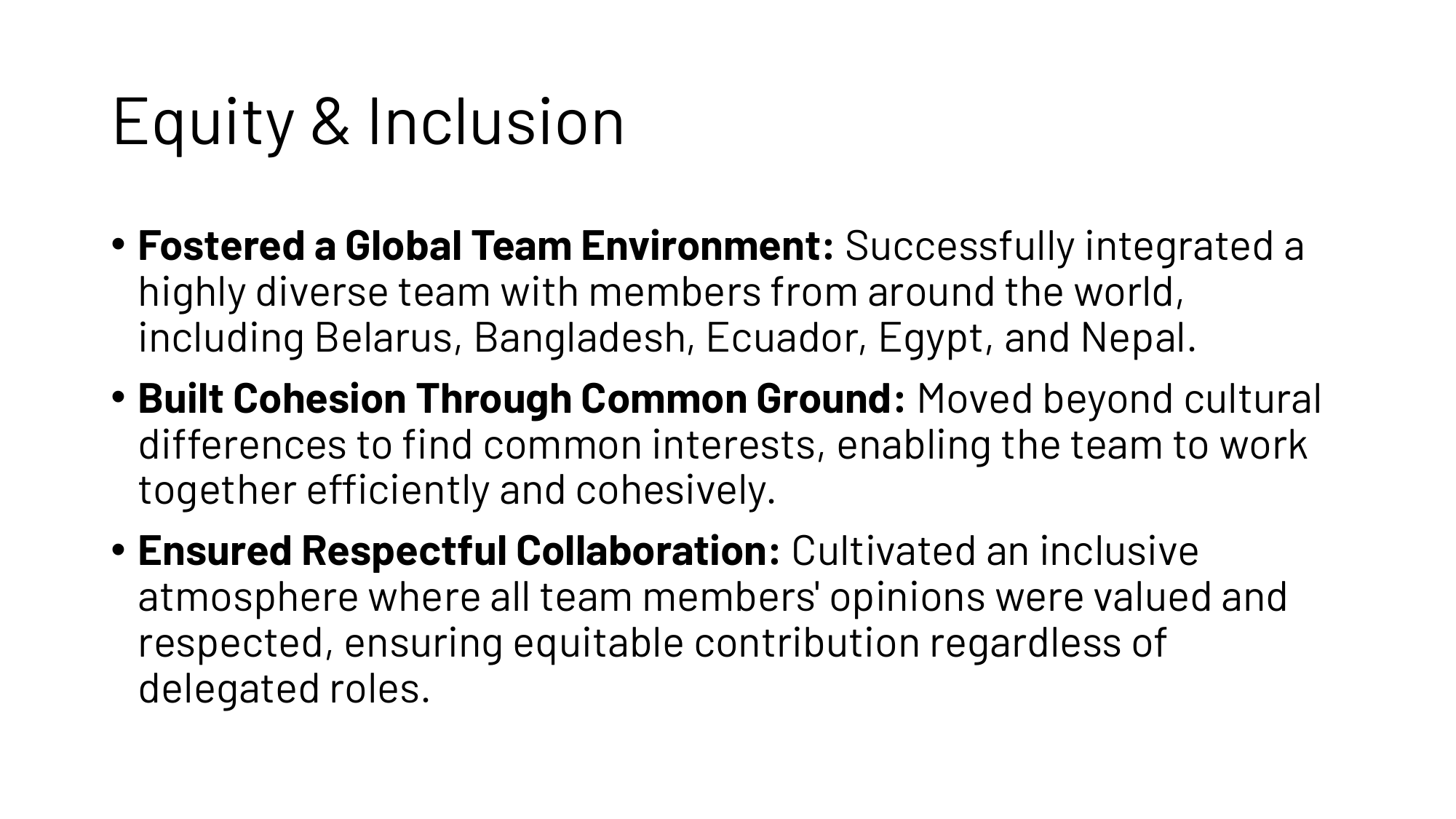

# Equity & Inclusion
Fostered a Global Team Environment: Successfully integrated a highly diverse team with members from around the world, including Belarus, Bangladesh, Ecuador, Egypt, and Nepal.
Built Cohesion Through Common Ground: Moved beyond cultural differences to find common interests, enabling the team to work together efficiently and cohesively.
Ensured Respectful Collaboration: Cultivated an inclusive atmosphere where all team members' opinions were valued and respected, ensuring equitable contribution regardless of delegated roles.